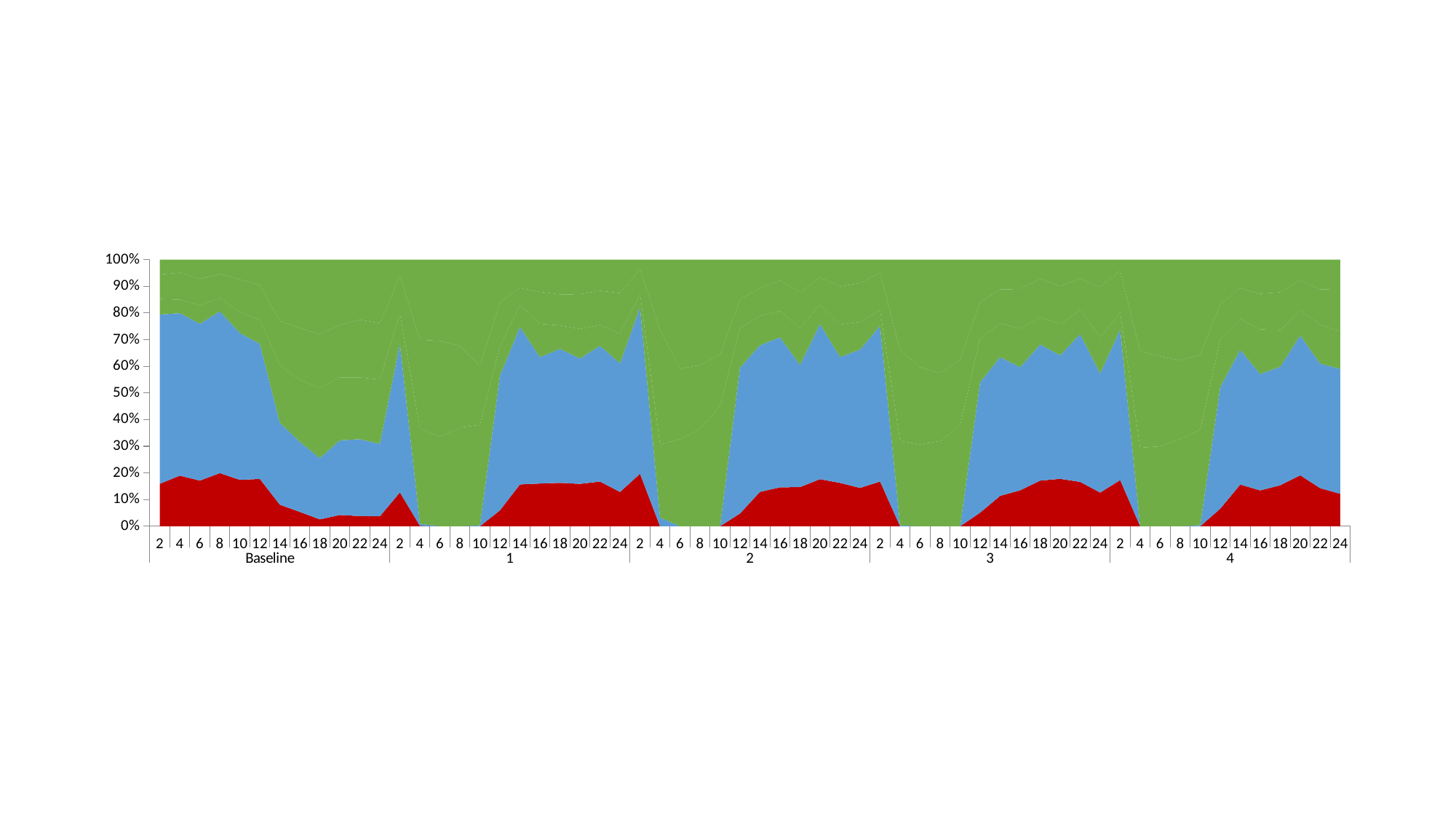

### Chart

| Category | REM | SWS | WAKE M | QW | AW |
|---|---|---|---|---|---|
| 2 | 19.055555555555557 | 75.9 | 6.999999999999999 | 10.944444444444445 | 6.688888888888888 |
| 4 | 22.65555555555556 | 72.78888888888889 | 6.022222222222222 | 12.066666666666666 | 5.866666666666667 |
| 6 | 20.433333333333337 | 70.21111111111111 | 8.288888888888888 | 11.81111111111111 | 8.566666666666666 |
| 8 | 23.8 | 72.45555555555556 | 5.977777777777777 | 10.744444444444447 | 6.4 |
| 10 | 20.755555555555553 | 65.77777777777779 | 9.399999999999999 | 14.61111111111111 | 8.855555555555556 |
| 12 | 21.166666666666668 | 60.400000000000006 | 10.711111111111112 | 15.52222222222222 | 11.377777777777776 |
| 14 | 9.655555555555555 | 36.766666666666666 | 25.77777777777778 | 19.822222222222223 | 27.58888888888889 |
| 16 | 6.433333333333333 | 31.400000000000006 | 27.833333333333336 | 23.26666666666667 | 30.611111111111114 |
| 18 | 3.0888888888888886 | 27.555555555555554 | 31.455555555555556 | 24.022222222222226 | 33.577777777777776 |
| 20 | 5.0777777777777775 | 33.488888888888894 | 28.233333333333334 | 23.577777777777783 | 29.32222222222223 |
| 22 | 4.6 | 34.53333333333333 | 27.744444444444447 | 25.96666666666667 | 26.98888888888889 |
| 24 | 4.5 | 32.53571428571429 | 28.952380952380953 | 25.321428571428577 | 28.53571428571429 |
| 2 | 15.68888888888889 | 68.95555555555556 | 14.066666666666666 | 17.3 | 7.622222222222223 |
| 4 | 0.16666666666666666 | 0.966666666666667 | 42.900000000000006 | 39.900000000000006 | 36.06666666666666 |
| 6 | 0.0 | 0.0 | 40.15555555555555 | 43.233333333333334 | 36.57777777777778 |
| 8 | 0.0 | 0.0 | 44.400000000000006 | 36.7888888888889 | 38.81111111111112 |
| 10 | 0.0 | 0.43333333333333346 | 45.16666666666667 | 26.644444444444446 | 47.75555555555556 |
| 12 | 6.600000000000001 | 55.800000000000004 | 12.066666666666668 | 18.288888888888884 | 17.577777777777776 |
| 14 | 18.72222222222222 | 70.45555555555555 | 9.788888888888888 | 7.566666666666666 | 12.733333333333334 |
| 16 | 19.144444444444446 | 56.62222222222222 | 14.88888888888889 | 14.35555555555556 | 14.444444444444445 |
| 18 | 19.41111111111111 | 59.91111111111111 | 10.388888888888893 | 13.9 | 15.555555555555555 |
| 20 | 18.97777777777778 | 56.13333333333334 | 13.188888888888888 | 15.555555555555555 | 15.488888888888892 |
| 22 | 20.044444444444448 | 60.844444444444434 | 9.27777777777778 | 15.322222222222226 | 13.97777777777778 |
| 24 | 15.411111111111111 | 57.8 | 13.277777777777779 | 18.266666666666666 | 15.044444444444443 |
| 2 | 23.511111111111106 | 74.43333333333334 | 6.144444444444445 | 10.933333333333335 | 4.400000000000001 |
| 4 | 0.0 | 3.922222222222222 | 32.62222222222223 | 51.15555555555556 | 31.444444444444446 |
| 6 | 0.0 | 0.0 | 39.05555555555555 | 31.66666666666667 | 48.93333333333333 |
| 8 | 0.0 | 0.0 | 43.7 | 28.833333333333336 | 47.46666666666667 |
| 10 | 0.0 | 0.0 | 52.766666666666666 | 22.51111111111111 | 41.4 |
| 12 | 5.477777777777778 | 62.3 | 16.77777777777778 | 12.31111111111111 | 16.977777777777778 |
| 14 | 15.422222222222222 | 65.61111111111111 | 13.188888888888888 | 12.41111111111111 | 12.711111111111112 |
| 16 | 17.411111111111108 | 67.18888888888888 | 11.700000000000001 | 13.677777777777777 | 9.366666666666667 |
| 18 | 17.544444444444448 | 54.644444444444446 | 16.56666666666667 | 15.922222222222222 | 14.588888888888889 |
| 20 | 21.07777777777778 | 69.45555555555556 | 8.655555555555557 | 12.27777777777778 | 7.933333333333333 |
| 22 | 18.022222222222222 | 52.34444444444445 | 13.411111111111113 | 15.9 | 11.200000000000001 |
| 24 | 17.188888888888886 | 62.03333333333334 | 12.5 | 17.288888888888888 | 10.511111111111111 |
| 2 | 19.91111111111111 | 69.34444444444445 | 6.911111111111111 | 16.755555555555556 | 5.7666666666666675 |
| 4 | 0.0 | 0.4555555555555555 | 37.86666666666667 | 40.72222222222223 | 40.7 |
| 6 | 0.0 | 0.0 | 36.82222222222222 | 34.74444444444445 | 48.43333333333334 |
| 8 | 0.0 | 0.0 | 38.388888888888886 | 30.633333333333333 | 50.97777777777779 |
| 10 | 0.0 | 0.03333333333333334 | 45.400000000000006 | 29.5 | 45.06666666666667 |
| 12 | 5.933333333333334 | 56.87777777777778 | 19.25555555555556 | 15.766666666666667 | 18.533333333333335 |
| 14 | 13.588888888888885 | 62.04444444444445 | 14.944444444444446 | 15.211111111111112 | 13.388888888888888 |
| 16 | 15.988888888888889 | 54.78888888888889 | 17.133333333333336 | 17.62222222222222 | 13.055555555555557 |
| 18 | 20.255555555555556 | 60.53333333333334 | 12.066666666666666 | 17.07777777777778 | 8.477777777777778 |
| 20 | 21.122222222222224 | 55.01111111111111 | 13.844444444444443 | 16.86666666666667 | 11.866666666666667 |
| 22 | 18.455555555555552 | 61.44444444444445 | 10.0 | 12.988888888888889 | 8.000000000000002 |
| 24 | 12.055555555555555 | 42.56666666666667 | 12.78888888888889 | 18.055555555555557 | 9.822222222222225 |
| 2 | 17.011111111111113 | 55.5 | 6.3 | 15.344444444444445 | 4.144444444444444 |
| 4 | 0.0 | 0.0 | 35.32222222222222 | 43.34444444444445 | 41.28888888888889 |
| 6 | 0.0 | 0.0 | 36.01111111111111 | 40.47777777777778 | 43.5 |
| 8 | 0.0 | 0.0 | 39.2 | 35.47777777777778 | 45.32222222222222 |
| 10 | 0.0 | 0.5222222222222224 | 42.96666666666667 | 33.733333333333334 | 42.77777777777777 |
| 12 | 7.800000000000002 | 54.022222222222226 | 21.422222222222224 | 15.433333333333334 | 19.88888888888889 |
| 14 | 18.522222222222226 | 59.9 | 13.68888888888889 | 13.644444444444444 | 12.700000000000001 |
| 16 | 15.944444444444446 | 51.78888888888889 | 19.81111111111111 | 15.866666666666667 | 15.188888888888888 |
| 18 | 18.077777777777776 | 52.26666666666667 | 16.166666666666668 | 16.633333333333333 | 14.400000000000004 |
| 20 | 22.6 | 62.02222222222222 | 11.299999999999999 | 13.288888888888888 | 9.044444444444444 |
| 22 | 16.911111111111115 | 55.34444444444445 | 17.3 | 15.688888888888888 | 13.222222222222221 |
| 24 | 14.4 | 55.4 | 16.544444444444444 | 18.844444444444445 | 13.033333333333331 |